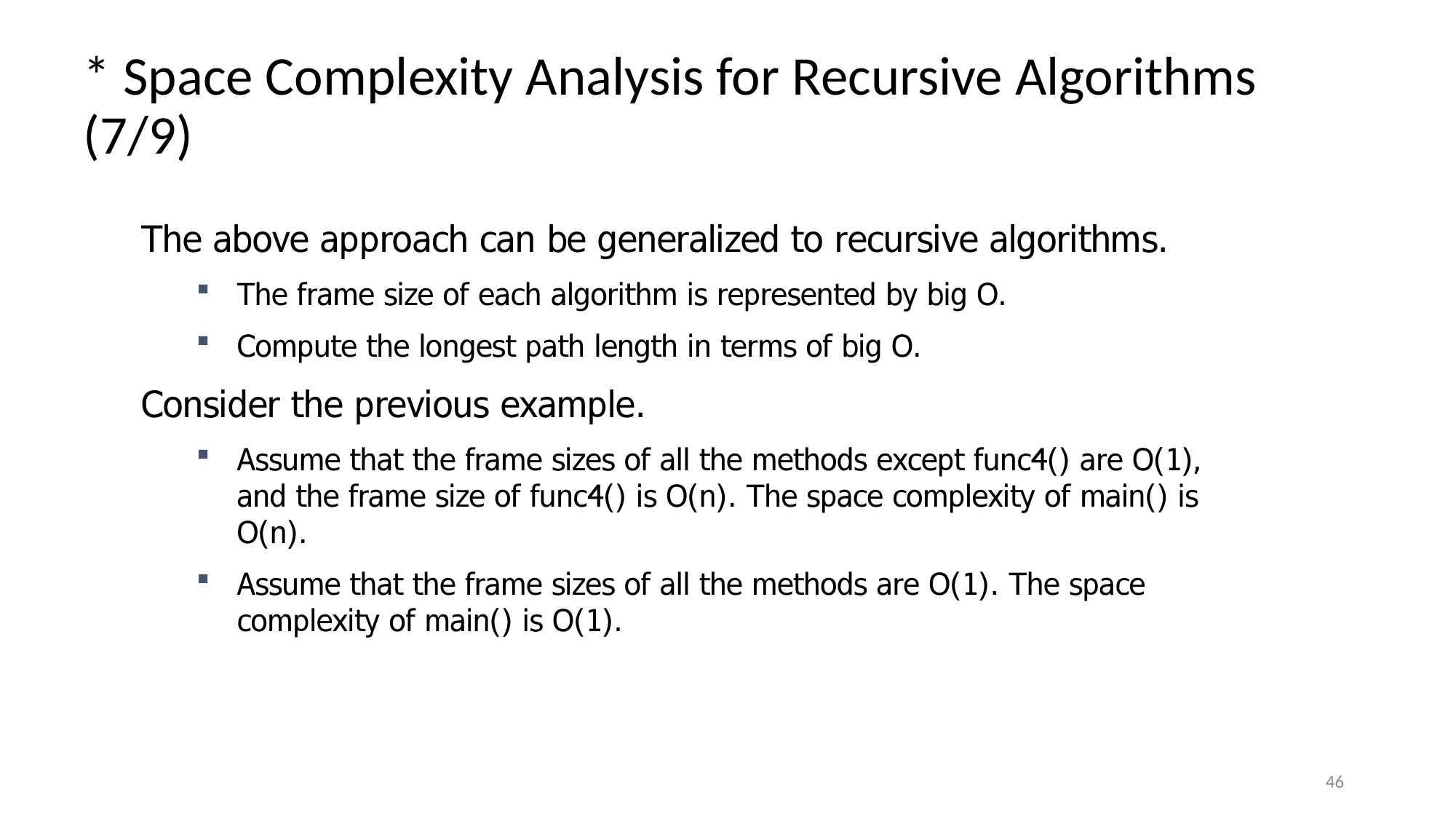

# * Space Complexity Analysis for Recursive Algorithms (7/9)
The above approach can be generalized to recursive algorithms.
The frame size of each algorithm is represented by big O.
Compute the longest path length in terms of big O.
Consider the previous example.
Assume that the frame sizes of all the methods except func4() are O(1), and the frame size of func4() is O(n). The space complexity of main() is O(n).
Assume that the frame sizes of all the methods are O(1). The space complexity of main() is O(1).
46